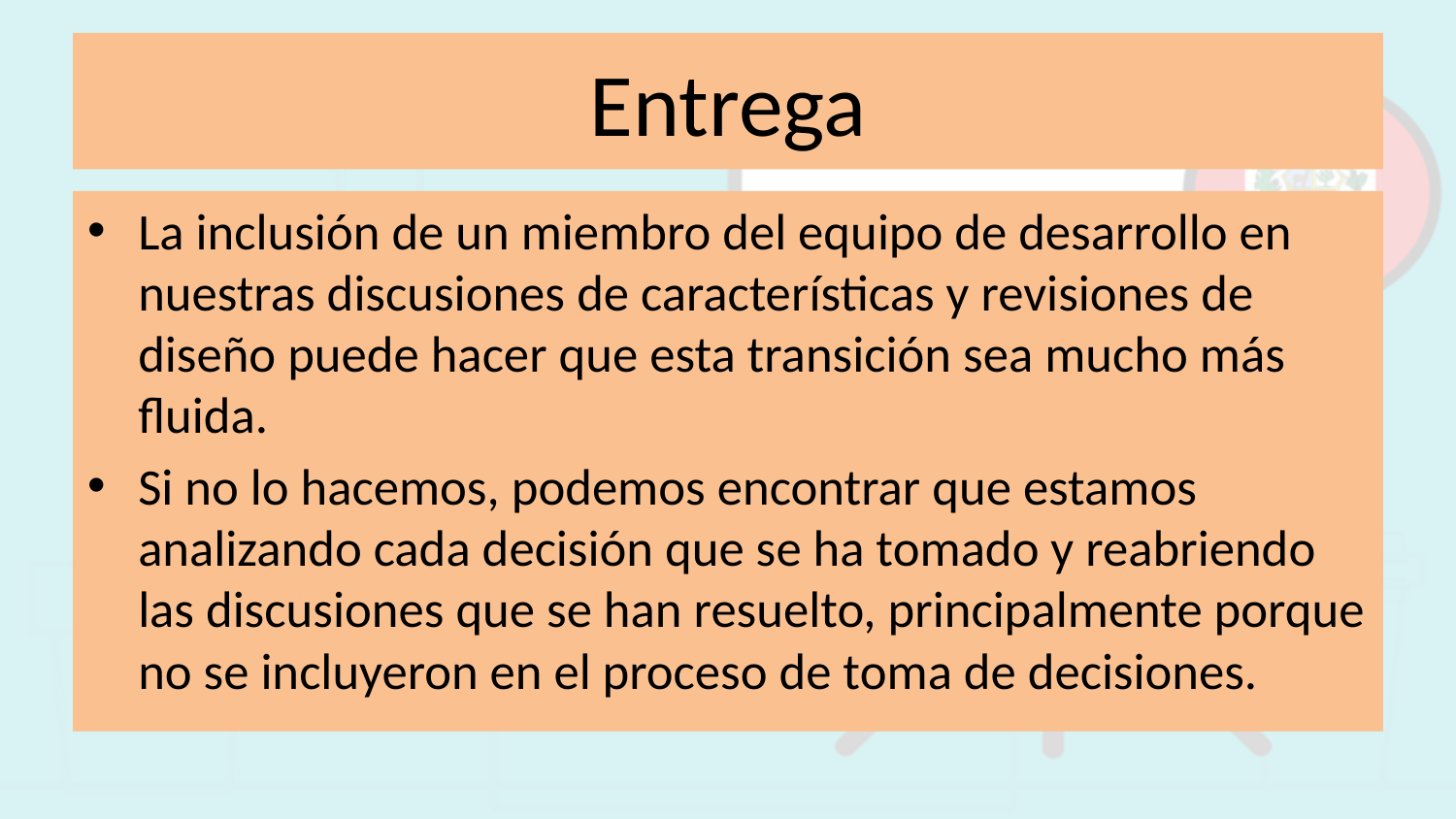

# Entrega
La inclusión de un miembro del equipo de desarrollo en nuestras discusiones de características y revisiones de diseño puede hacer que esta transición sea mucho más fluida.
Si no lo hacemos, podemos encontrar que estamos analizando cada decisión que se ha tomado y reabriendo las discusiones que se han resuelto, principalmente porque no se incluyeron en el proceso de toma de decisiones.